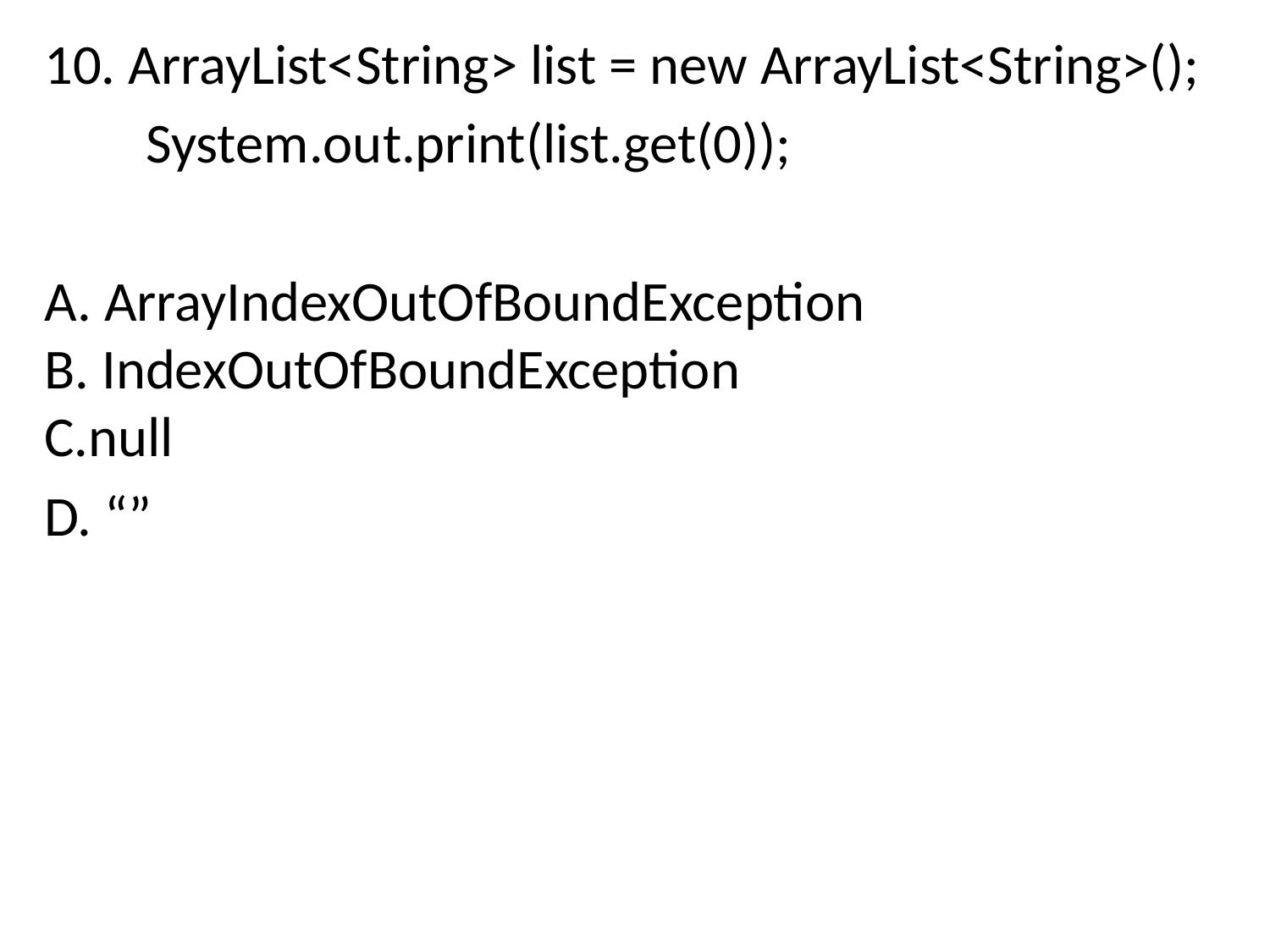

10. ArrayList<String> list = new ArrayList<String>();
        System.out.print(list.get(0));

A. ArrayIndexOutOfBoundException
B. IndexOutOfBoundException
C.null
D. “”